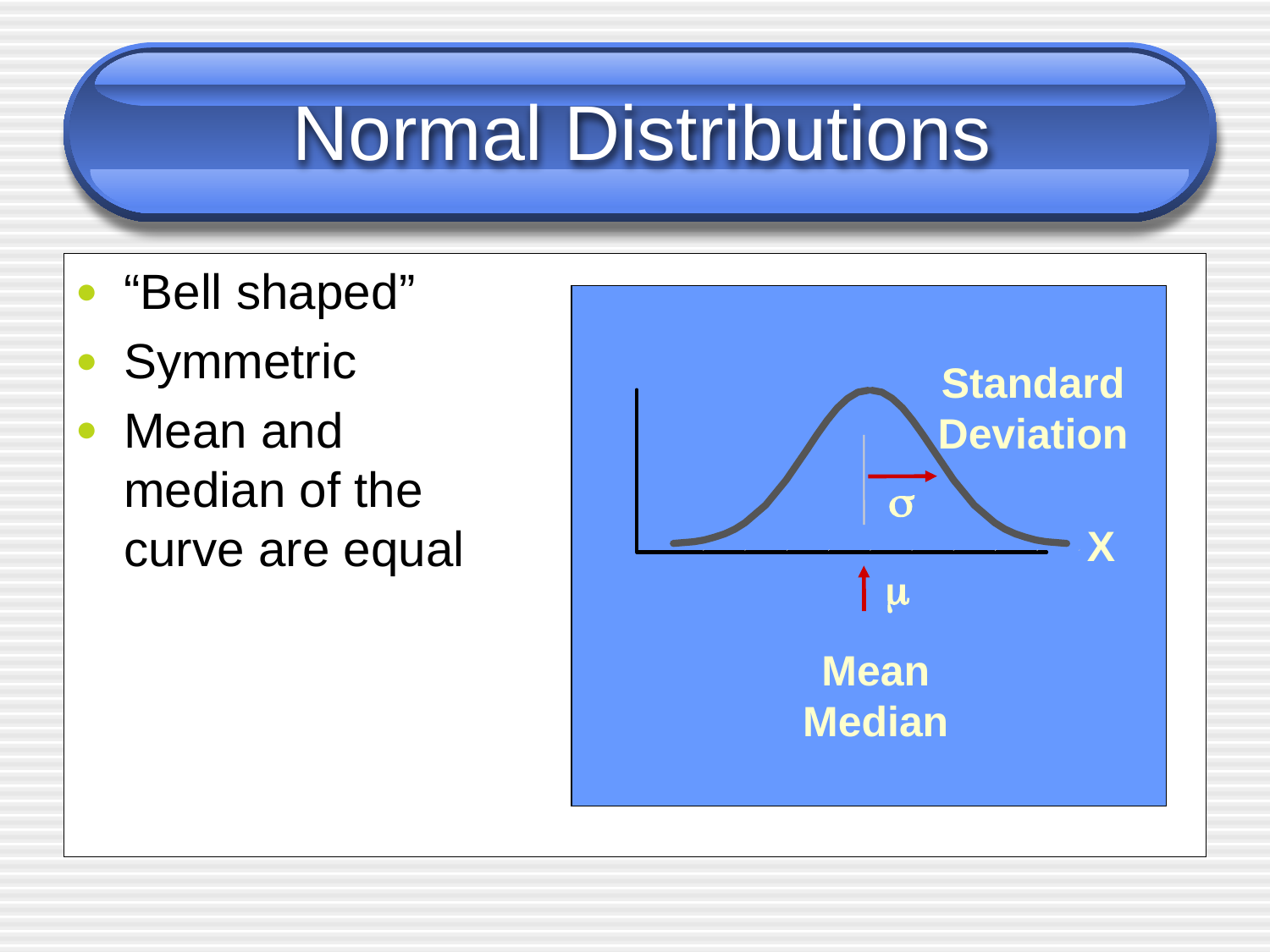

# Normal Distributions
“Bell shaped”
Symmetric
Mean and
median of the
curve are equal

Standard Deviation

σ
X

μ

Mean Median